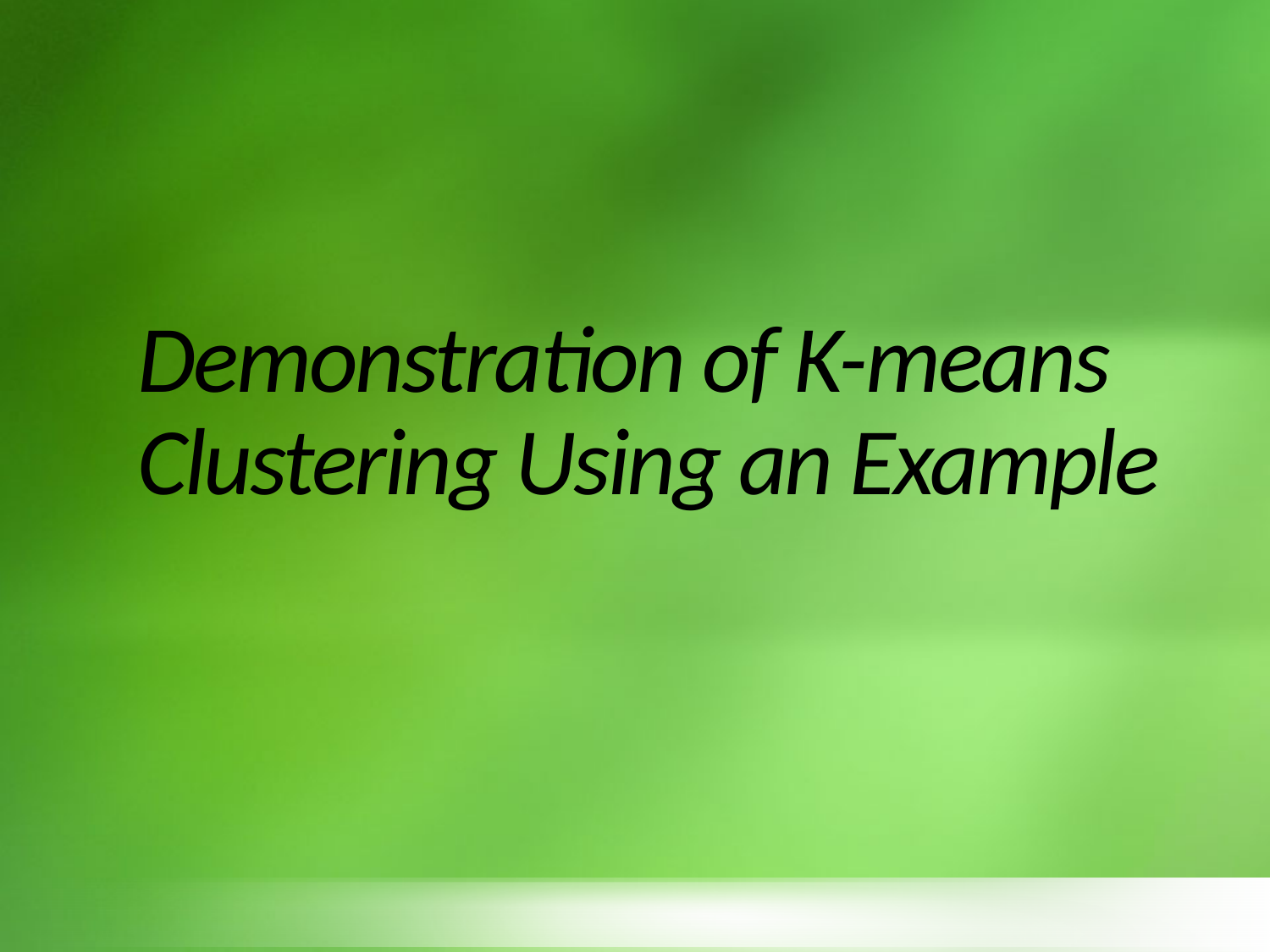

# Demonstration of K-means Clustering Using an Example